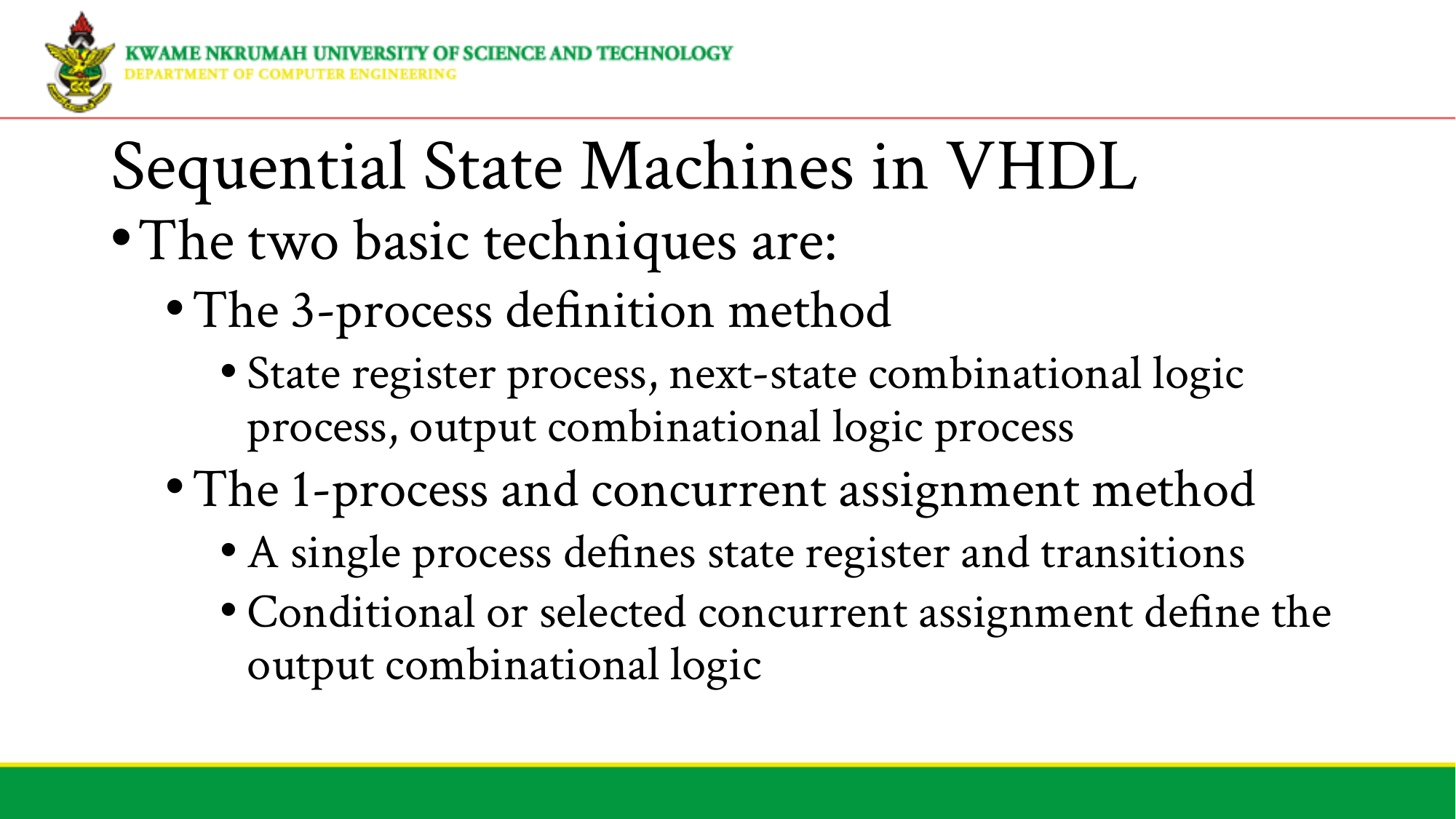

# Sequential State Machines in VHDL
The two basic techniques are:
The 3-process definition method
State register process, next-state combinational logic process, output combinational logic process
The 1-process and concurrent assignment method
A single process defines state register and transitions
Conditional or selected concurrent assignment define the output combinational logic